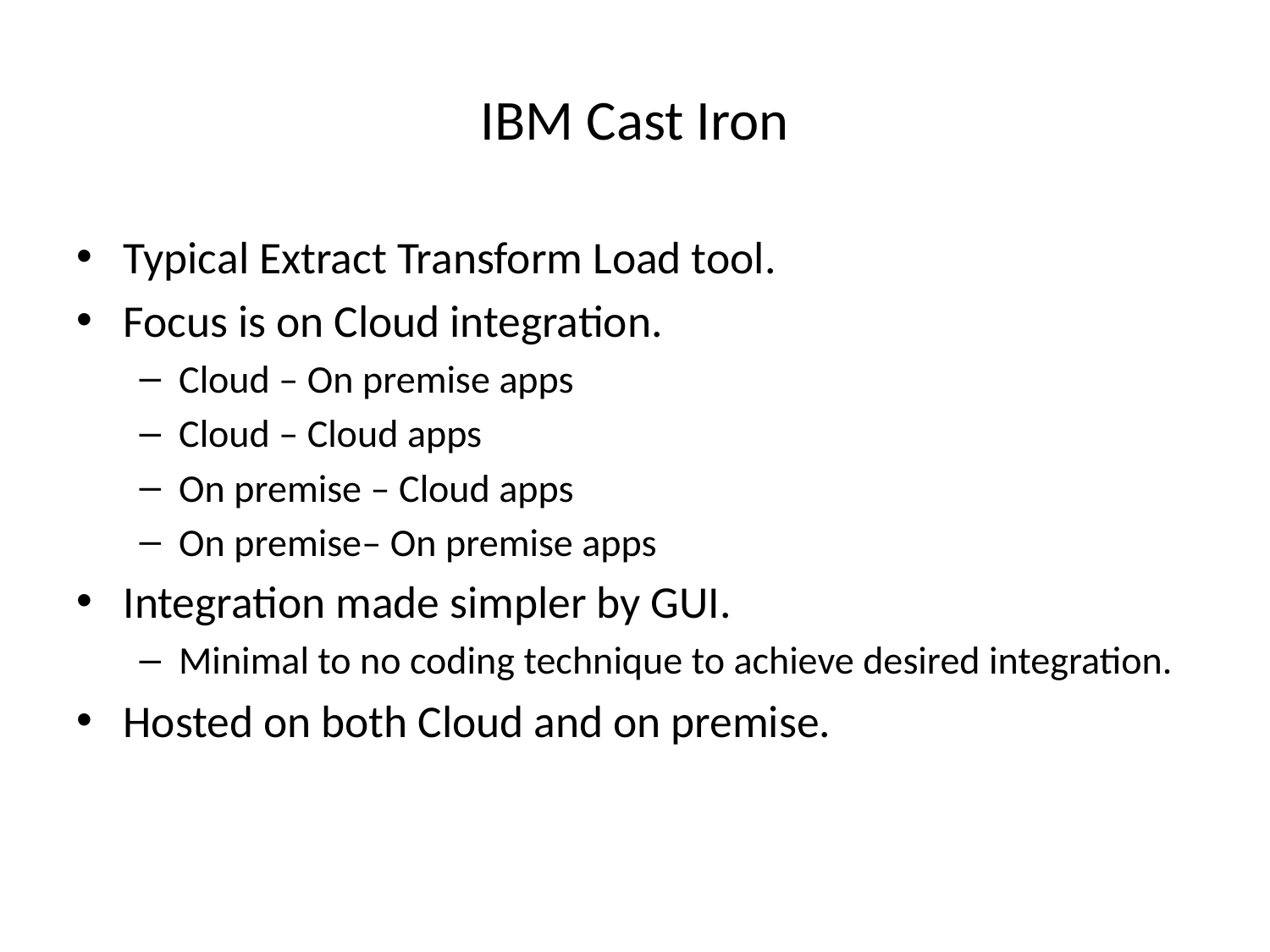

# IBM Cast Iron
Typical Extract Transform Load tool.
Focus is on Cloud integration.
Cloud – On premise apps
Cloud – Cloud apps
On premise – Cloud apps
On premise– On premise apps
Integration made simpler by GUI.
Minimal to no coding technique to achieve desired integration.
Hosted on both Cloud and on premise.